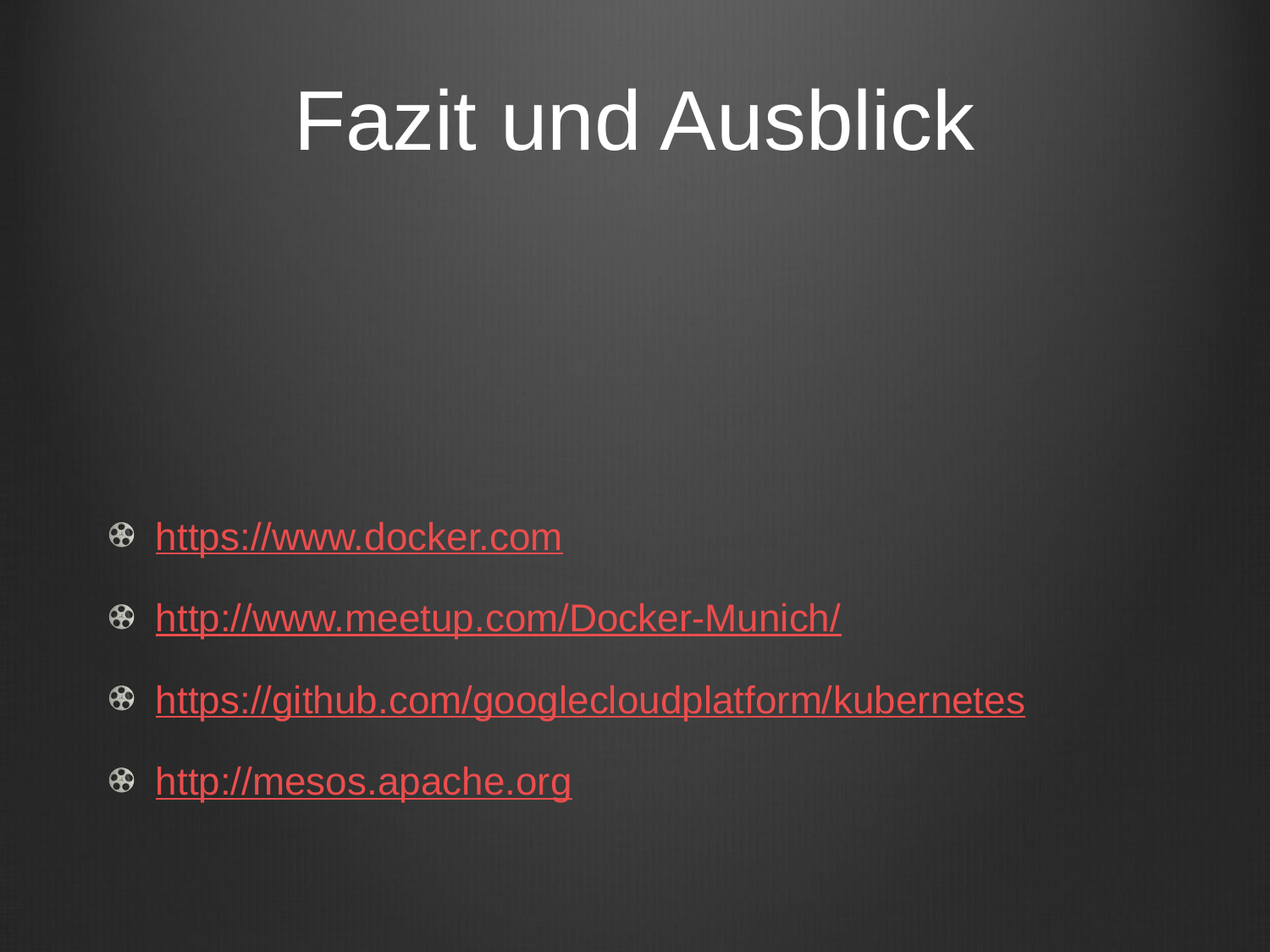

# Fazit und Ausblick

https://www.docker.com
http://www.meetup.com/Docker-Munich/
https://github.com/googlecloudplatform/kubernetes
http://mesos.apache.org